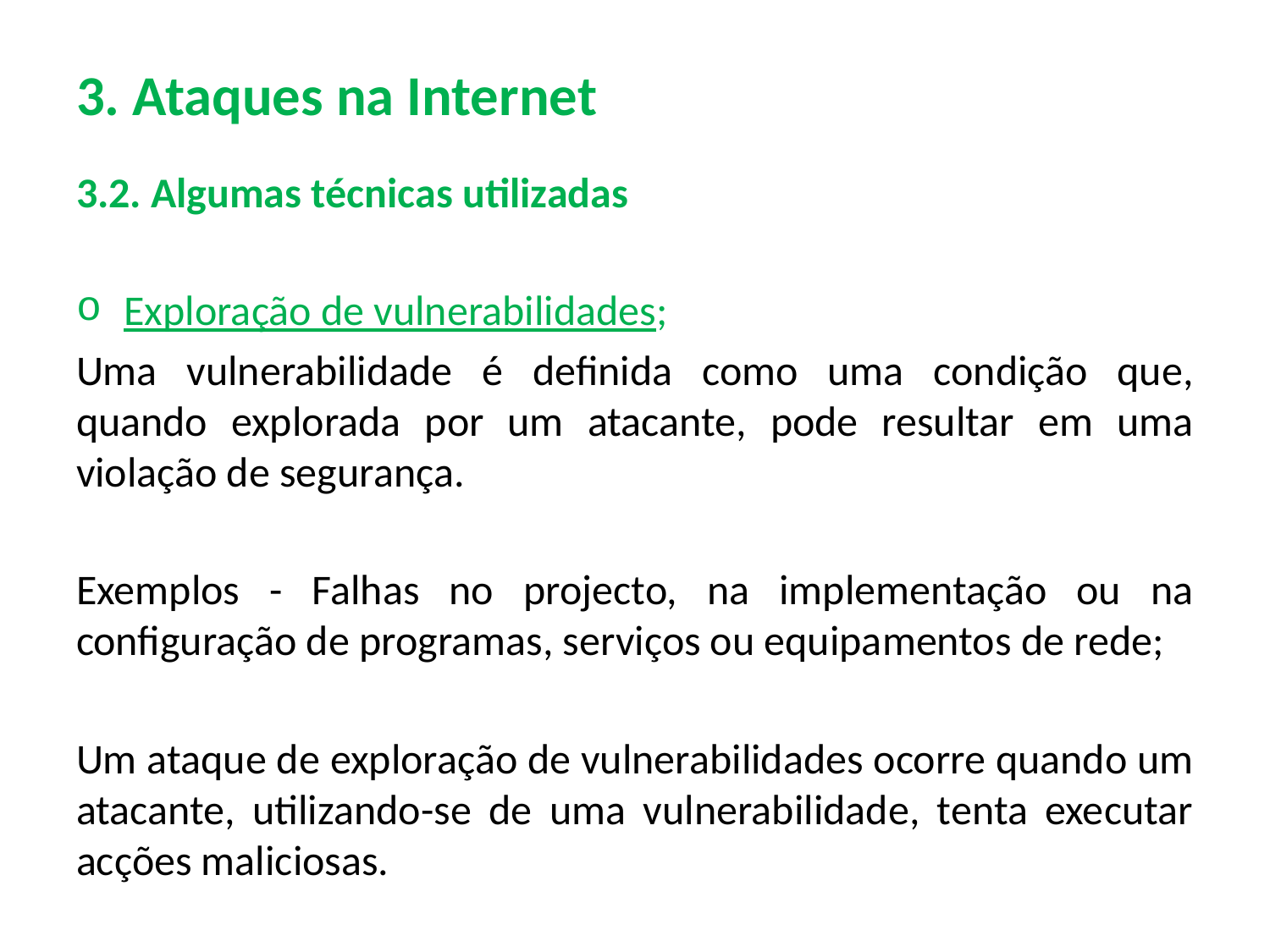

# 3. Ataques na Internet
3.2. Algumas técnicas utilizadas

Exploração de vulnerabilidades;
Uma vulnerabilidade é definida como uma condição que, quando explorada por um atacante, pode resultar em uma violação de segurança.

Exemplos - Falhas no projecto, na implementação ou na configuração de programas, serviços ou equipamentos de rede;

Um ataque de exploração de vulnerabilidades ocorre quando um atacante, utilizando-se de uma vulnerabilidade, tenta executar acções maliciosas.